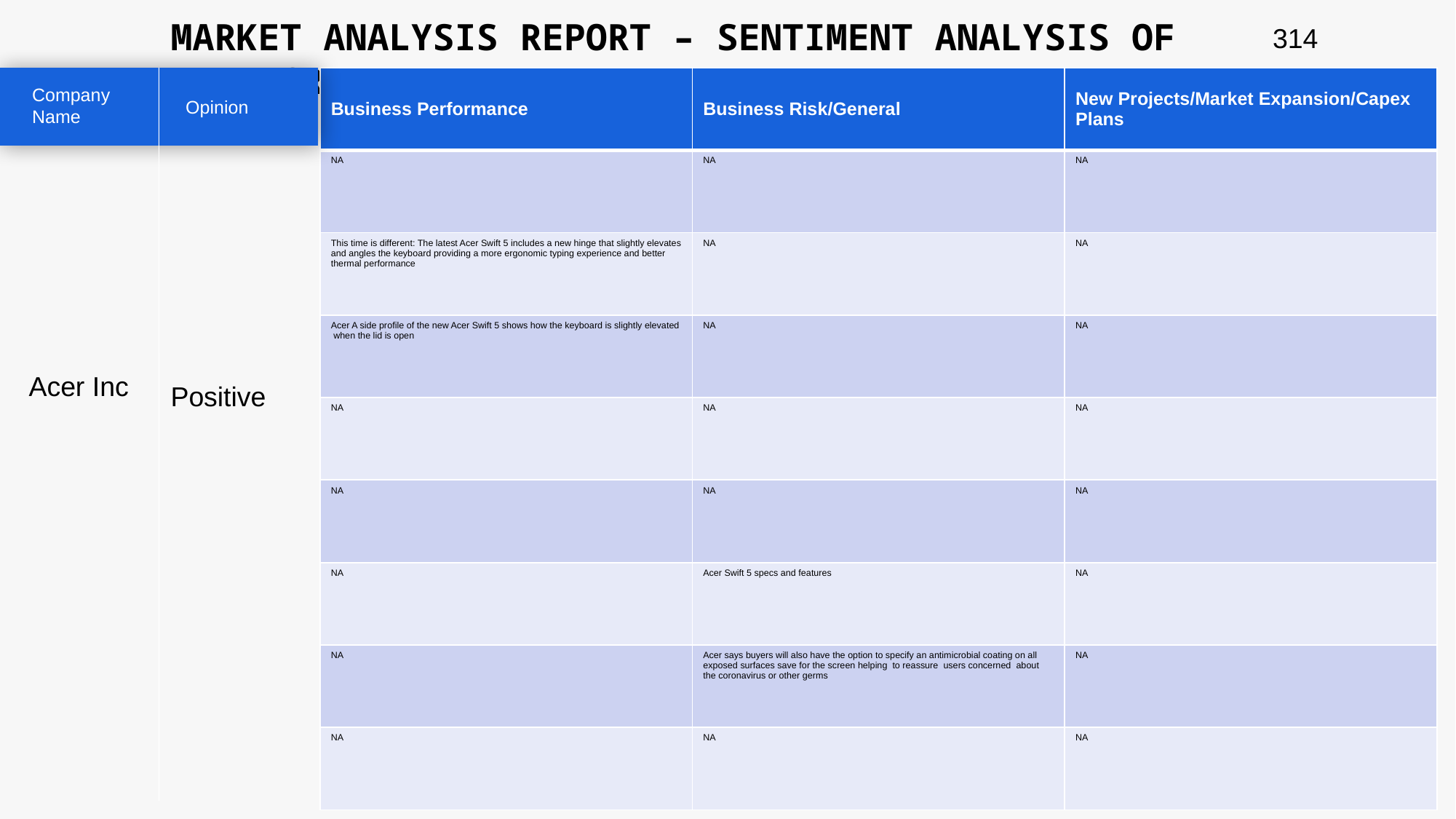

MARKET ANALYSIS REPORT – SENTIMENT ANALYSIS OF PEER GROUP
314

| Business Performance | Business Risk/General | New Projects/Market Expansion/Capex Plans |
| --- | --- | --- |
| NA | NA | NA |
| This time is different: The latest Acer Swift 5 includes a new hinge that slightly elevates and angles the keyboard providing a more ergonomic typing experience and better thermal performance | NA | NA |
| Acer A side profile of the new Acer Swift 5 shows how the keyboard is slightly elevated when the lid is open | NA | NA |
| NA | NA | NA |
| NA | NA | NA |
| NA | Acer Swift 5 specs and features | NA |
| NA | Acer says buyers will also have the option to specify an antimicrobial coating on all exposed surfaces save for the screen helping to reassure users concerned about the coronavirus or other germs | NA |
| NA | NA | NA |
Company Name
Opinion
Acer Inc
Positive